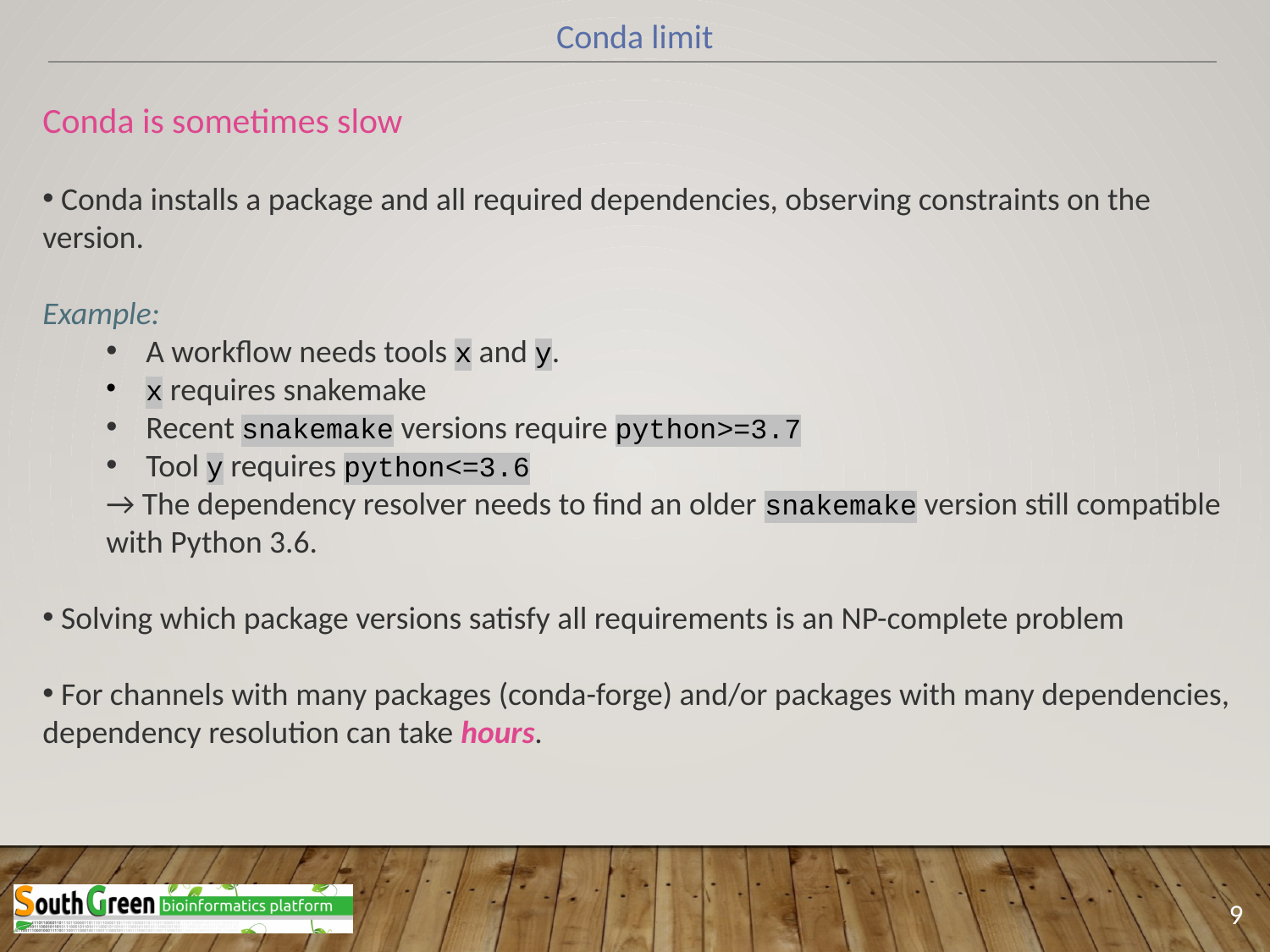

Conda limit

Conda is sometimes slow

 Conda installs a package and all required dependencies, observing constraints on the version.

Example:
A workflow needs tools x and y.
x requires snakemake
Recent snakemake versions require python>=3.7
Tool y requires python<=3.6
→ The dependency resolver needs to find an older snakemake version still compatible with Python 3.6.

 Solving which package versions satisfy all requirements is an NP-complete problem

 For channels with many packages (conda-forge) and/or packages with many dependencies, dependency resolution can take hours.

9